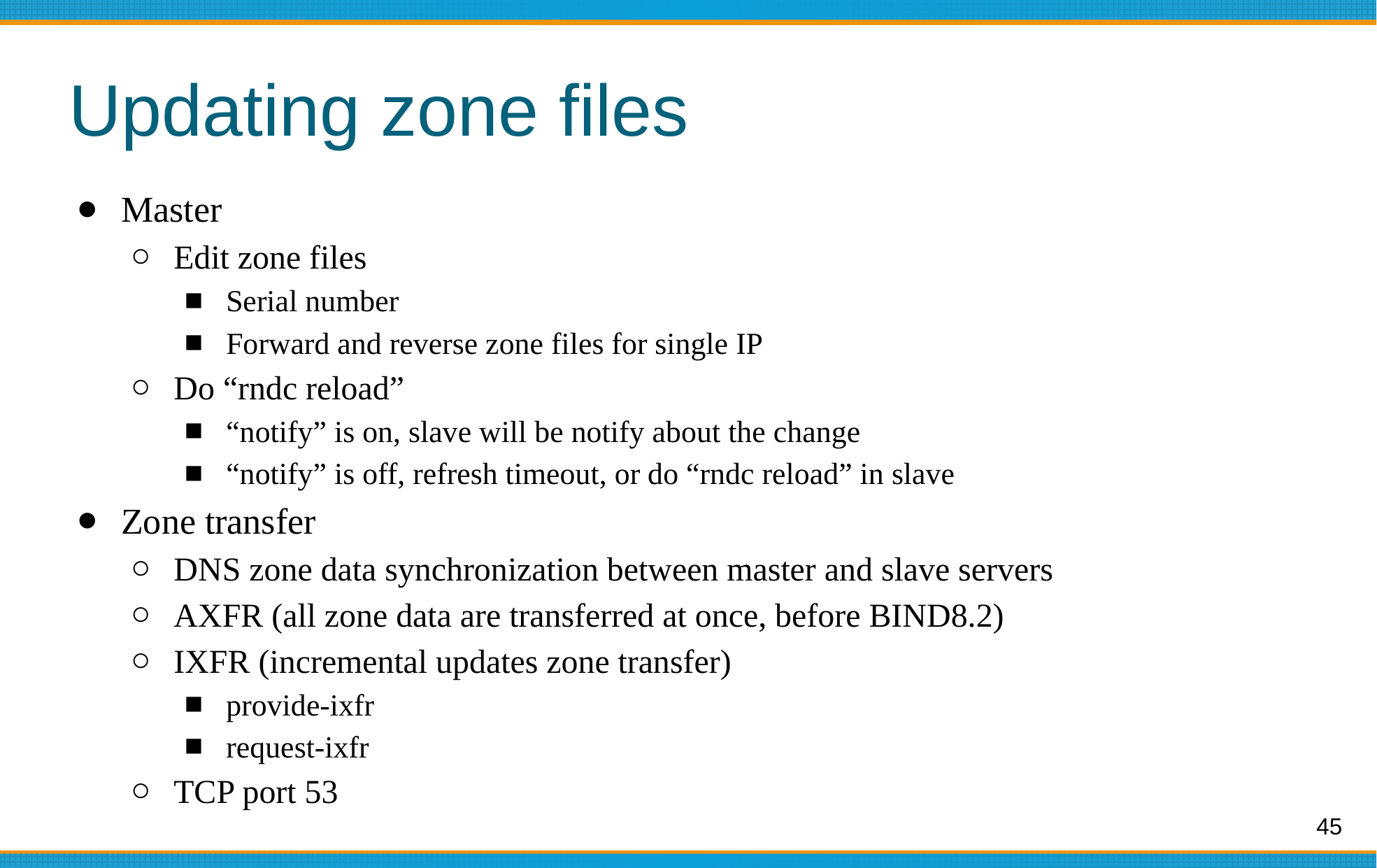

# Updating zone files
Master
Edit zone files
Serial number
Forward and reverse zone files for single IP
Do “rndc reload”
“notify” is on, slave will be notify about the change
“notify” is off, refresh timeout, or do “rndc reload” in slave
Zone transfer
DNS zone data synchronization between master and slave servers
AXFR (all zone data are transferred at once, before BIND8.2)
IXFR (incremental updates zone transfer)
provide-ixfr
request-ixfr
TCP port 53
45